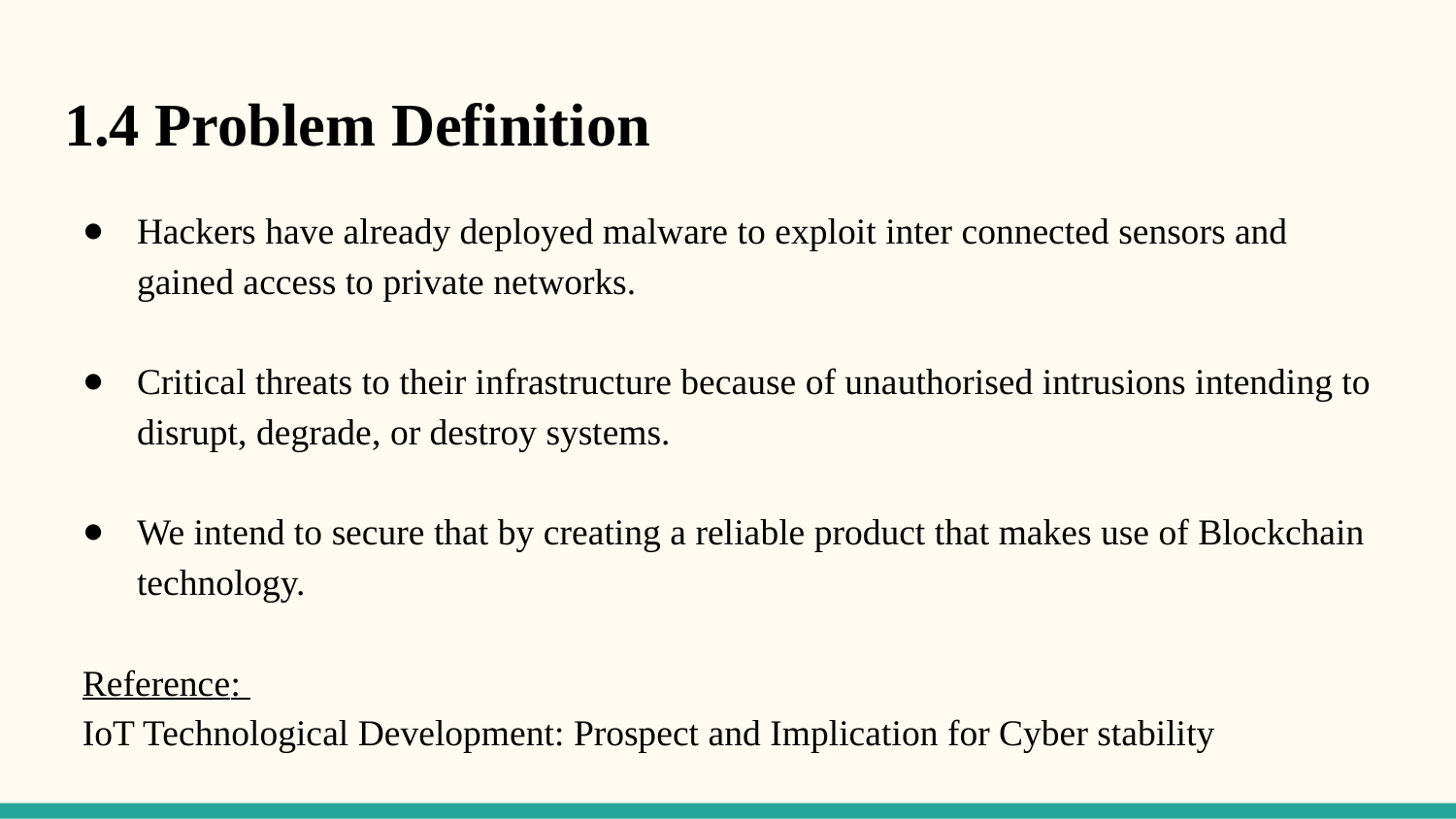

# 1.4 Problem Definition
Hackers have already deployed malware to exploit inter connected sensors and gained access to private networks.

Critical threats to their infrastructure because of unauthorised intrusions intending to disrupt, degrade, or destroy systems.

We intend to secure that by creating a reliable product that makes use of Blockchain technology.

Reference:
IoT Technological Development: Prospect and Implication for Cyber stability